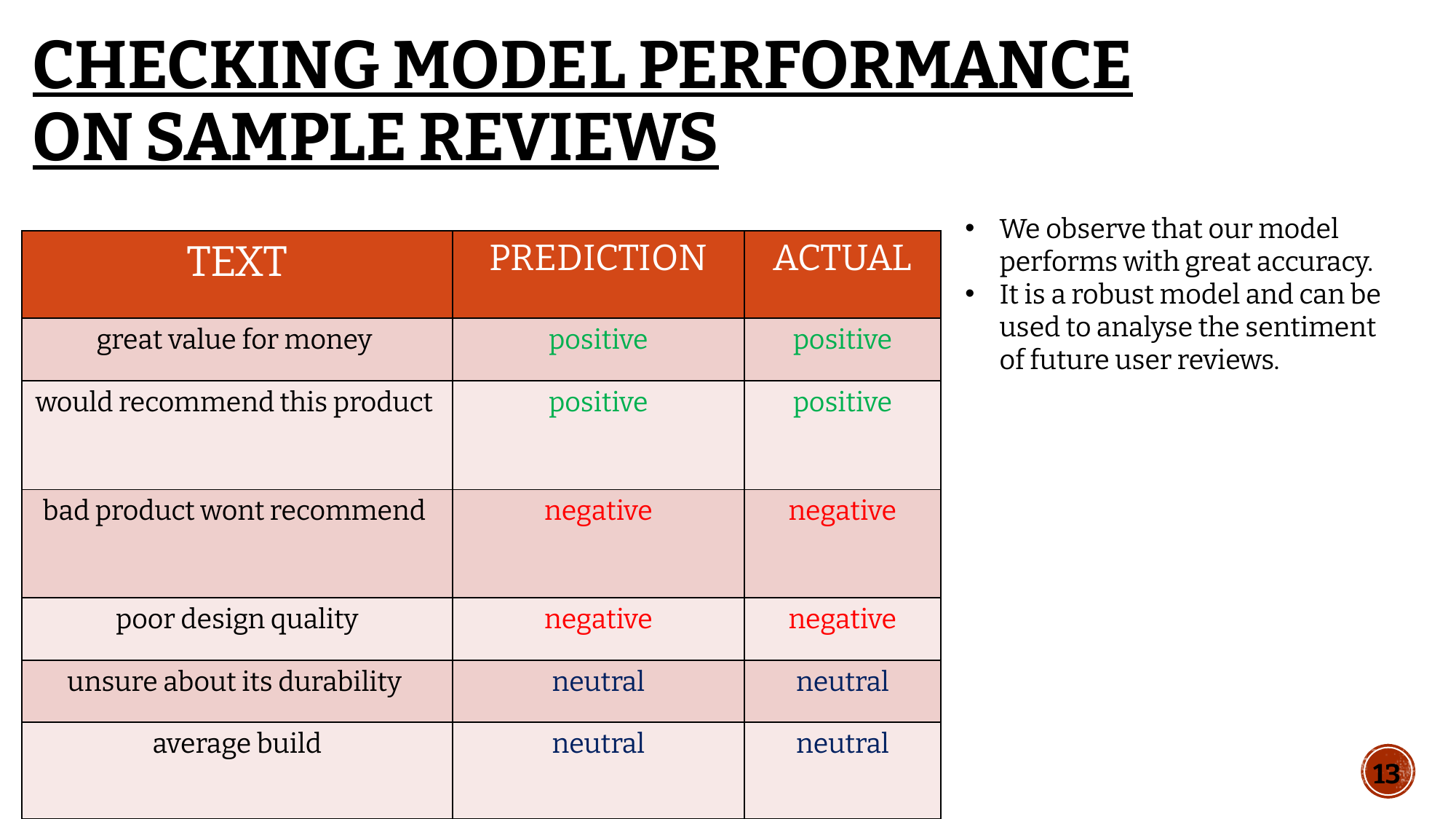

Pg. 14
# CHECKING MODEL PERFORMANCE ON SAMPLE REVIEWS
We observe that our model performs with great accuracy.
It is a robust model and can be used to analyse the sentiment of future user reviews.
| TEXT | PREDICTION | ACTUAL |
| --- | --- | --- |
| great value for money | positive | positive |
| would recommend this product | positive | positive |
| bad product wont recommend | negative | negative |
| poor design quality | negative | negative |
| unsure about its durability | neutral | neutral |
| average build | neutral | neutral |
13